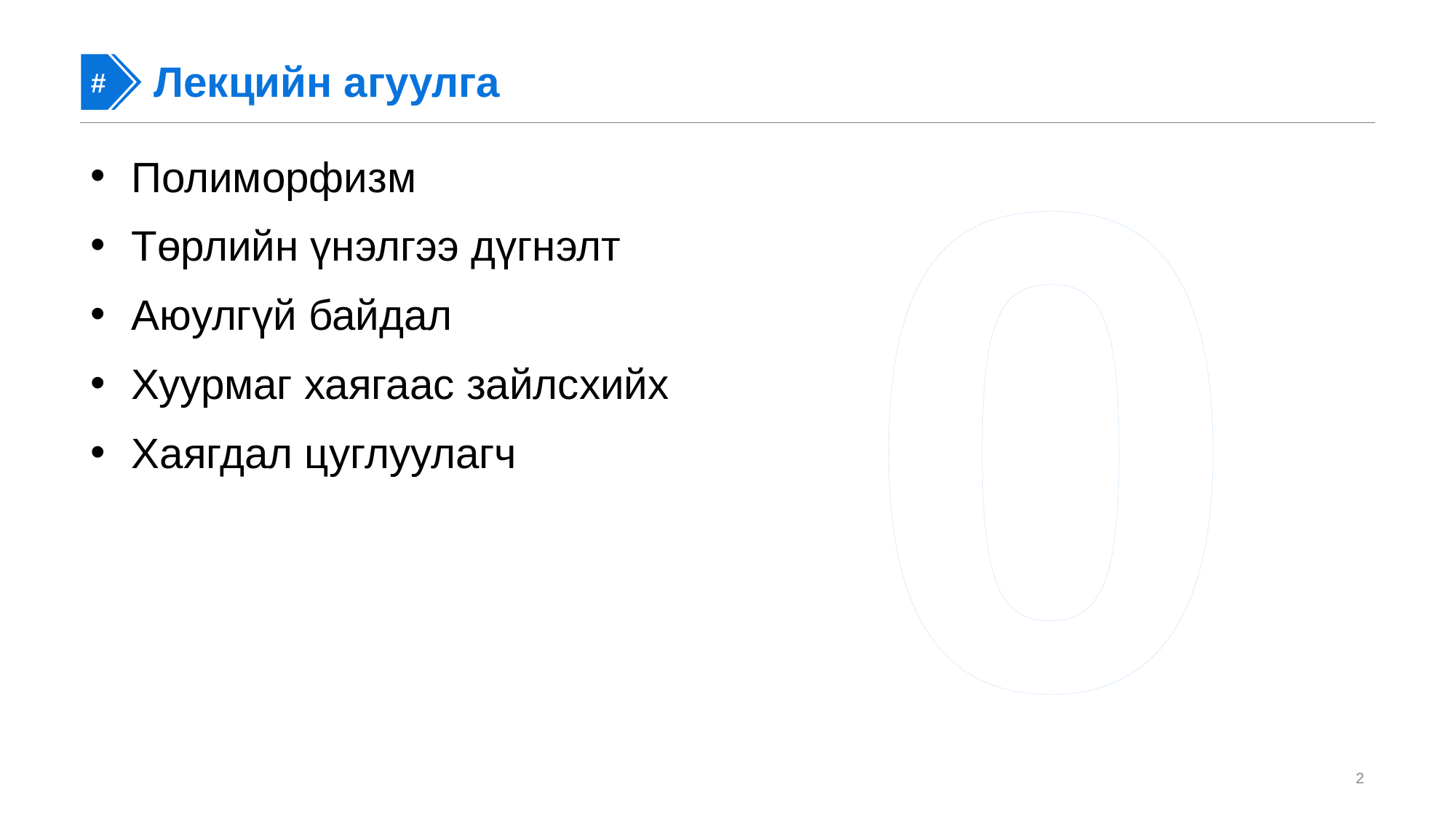

08
#
#
Лекцийн агуулга
Полиморфизм
Төрлийн үнэлгээ дүгнэлт
Аюулгүй байдал
Хуурмаг хаягаас зайлсхийх
Хаягдал цуглуулагч
2